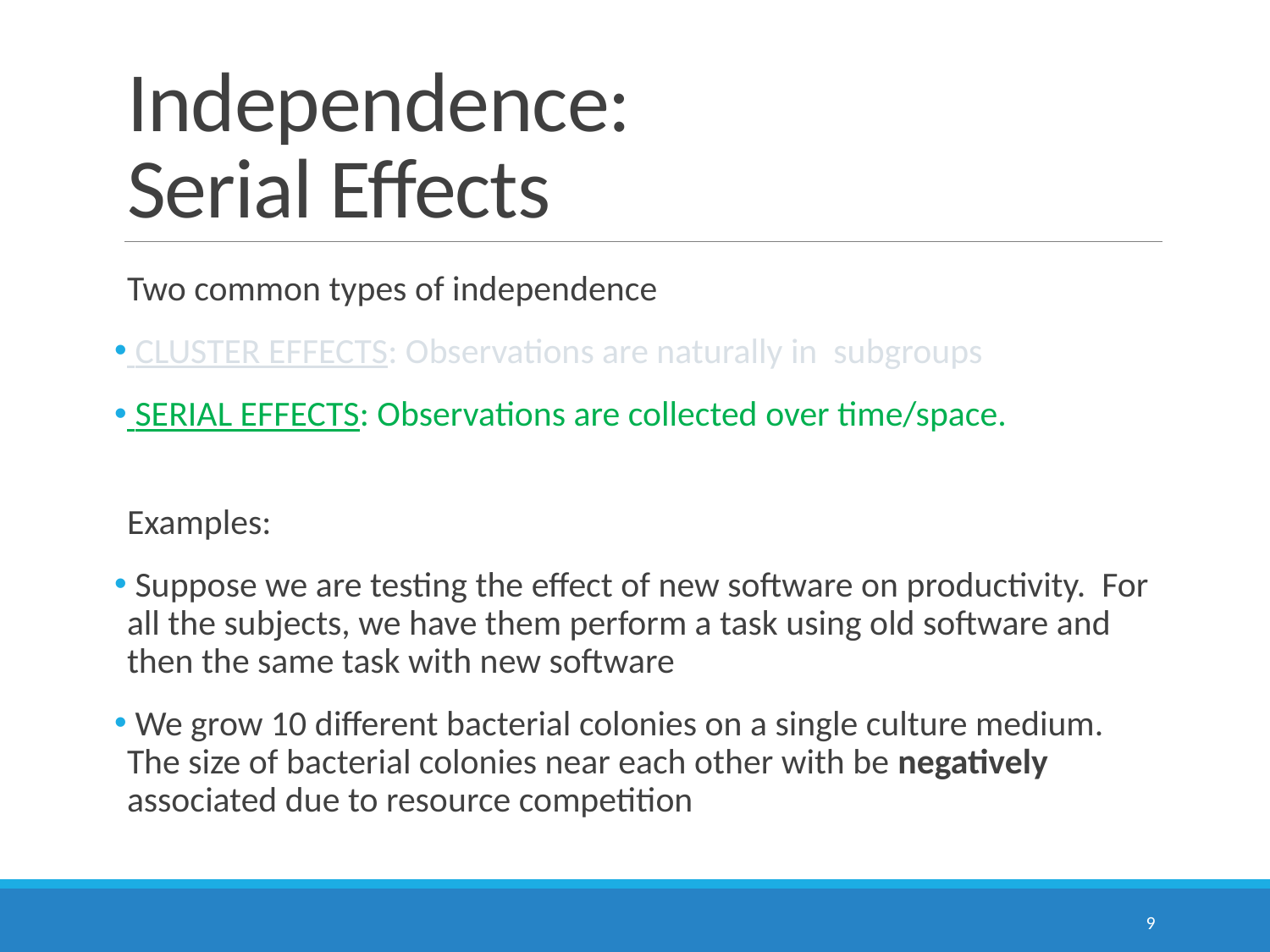

# Independence: Serial Effects
Two common types of independence
 Cluster Effects: Observations are naturally in  subgroups
 Serial Effects: Observations are collected over time/space.

Examples:
 Suppose we are testing the effect of new software on productivity.  For all the subjects, we have them perform a task using old software and then the same task with new software
 We grow 10 different bacterial colonies on a single culture medium.  The size of bacterial colonies near each other with be negatively associated due to resource competition

9